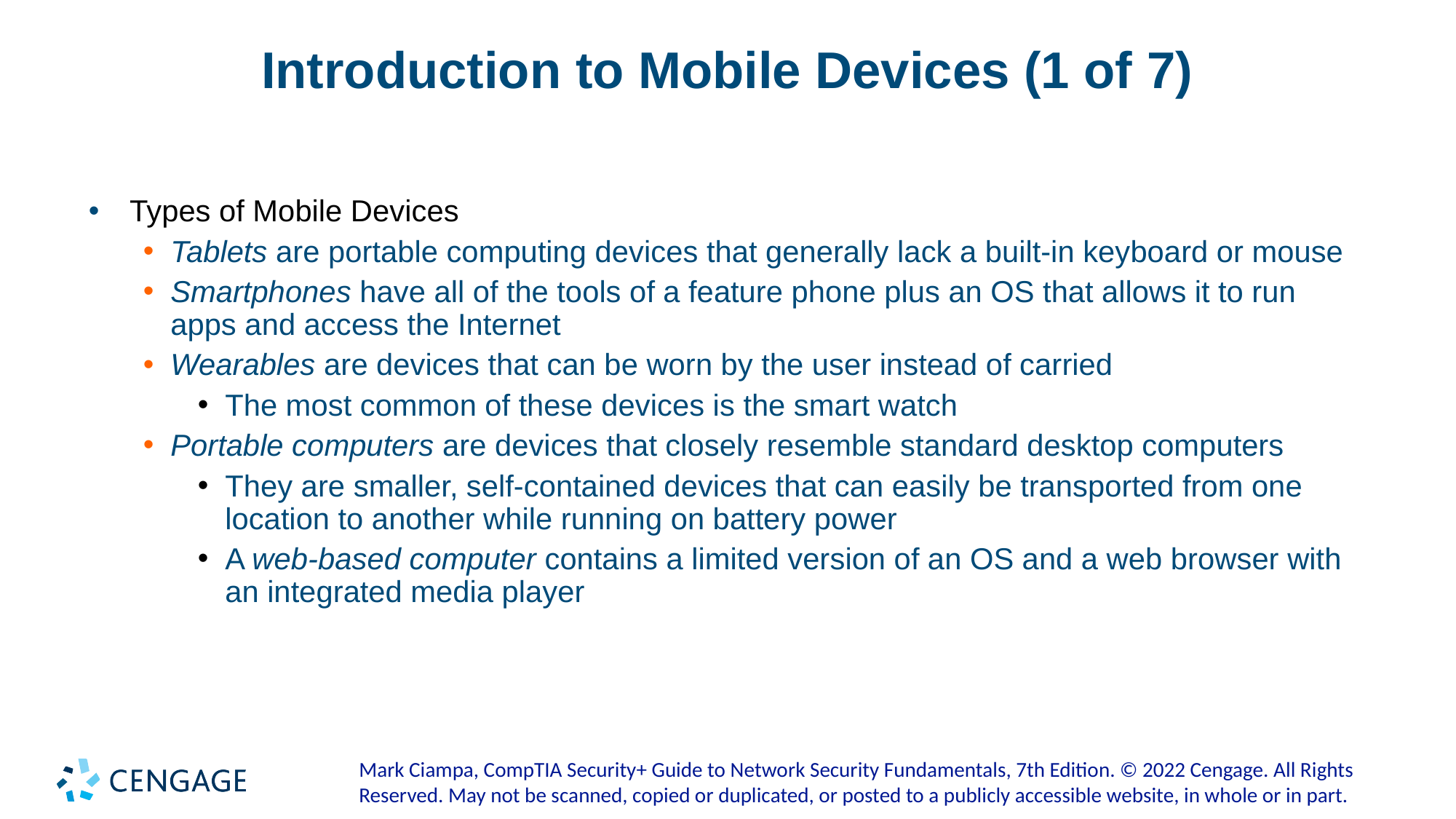

# Introduction to Mobile Devices (1 of 7)
Types of Mobile Devices
Tablets are portable computing devices that generally lack a built-in keyboard or mouse
Smartphones have all of the tools of a feature phone plus an OS that allows it to run apps and access the Internet
Wearables are devices that can be worn by the user instead of carried
The most common of these devices is the smart watch
Portable computers are devices that closely resemble standard desktop computers
They are smaller, self-contained devices that can easily be transported from one location to another while running on battery power
A web-based computer contains a limited version of an OS and a web browser with an integrated media player